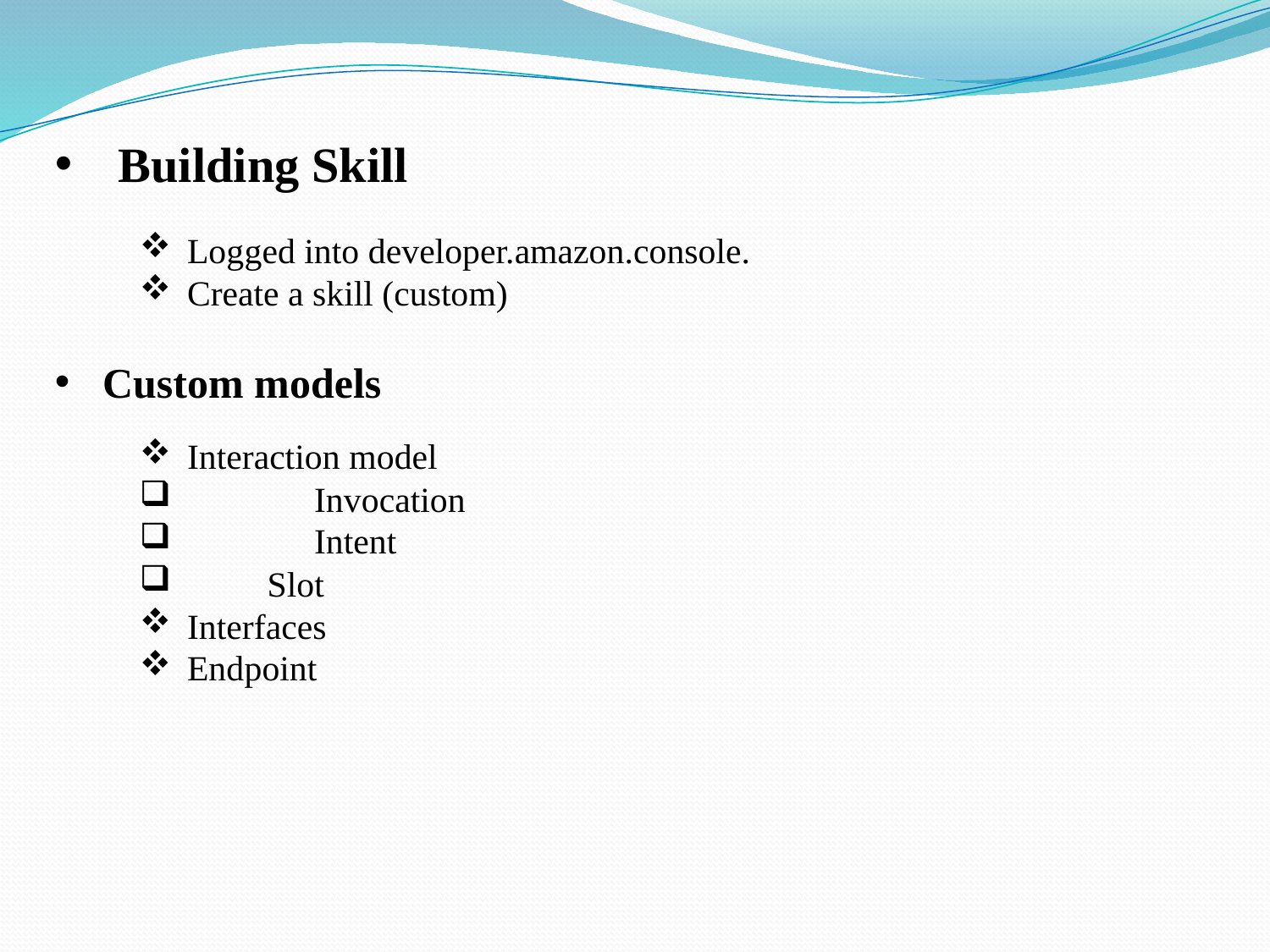

Building Skill
Logged into developer.amazon.console.
Create a skill (custom)

Custom models

Interaction model
	Invocation
	Intent
         Slot
Interfaces
Endpoint